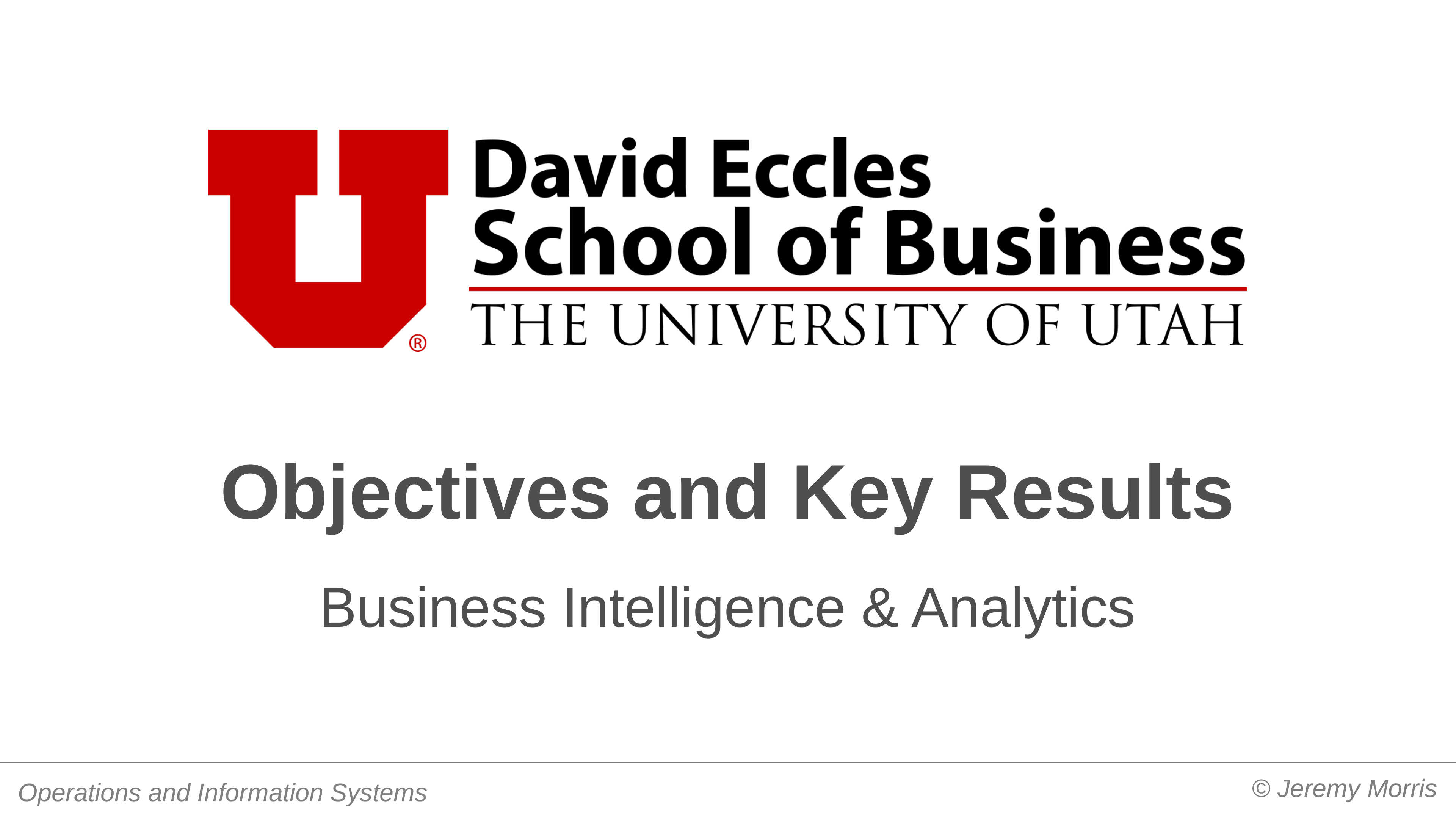

Objectives and Key Results
Business Intelligence & Analytics